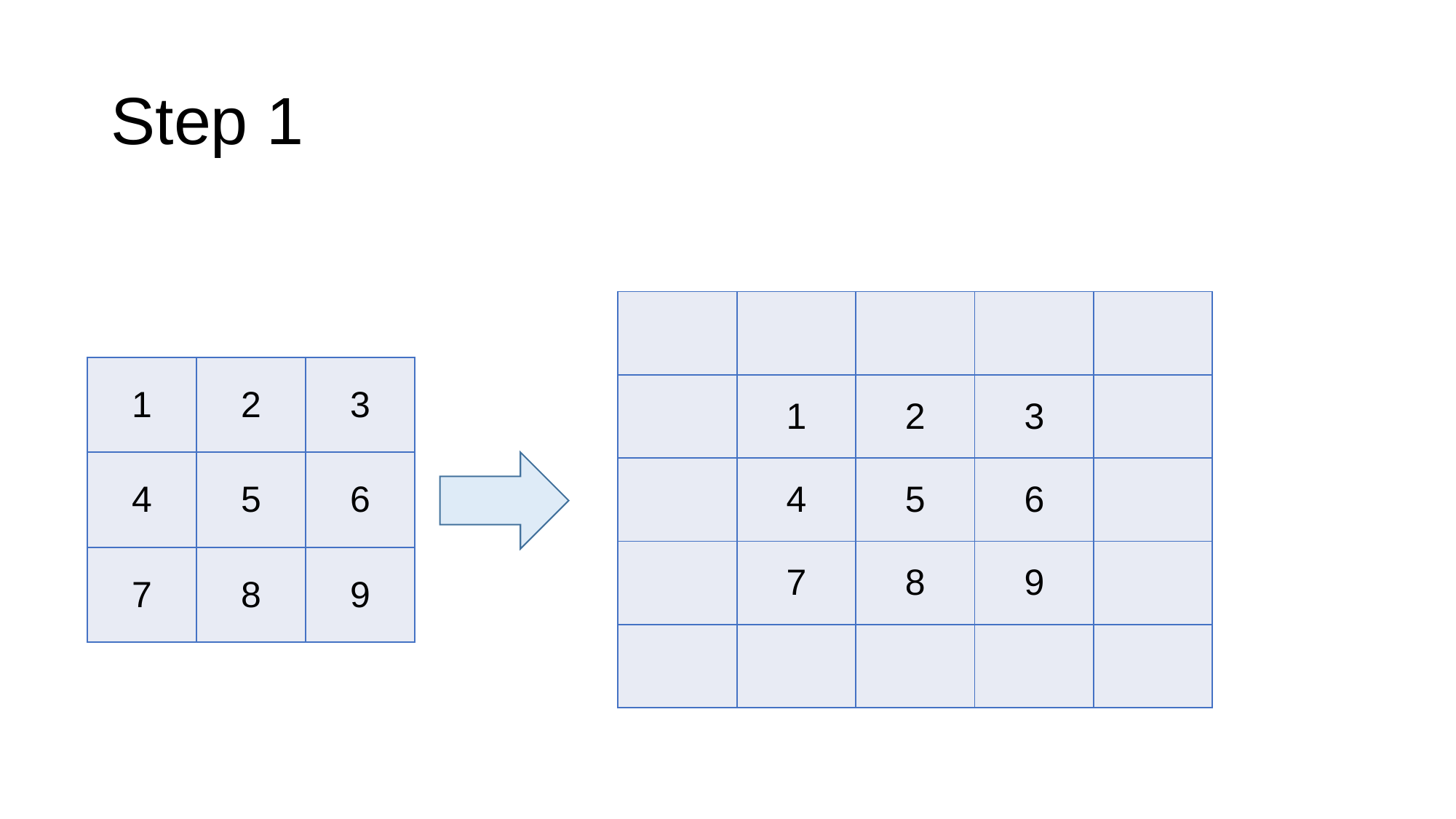

# Step 1
|  |  |  |  |  |
| --- | --- | --- | --- | --- |
|  | 1 | 2 | 3 |  |
|  | 4 | 5 | 6 |  |
|  | 7 | 8 | 9 |  |
|  |  |  |  |  |
| 1 | 2 | 3 |
| --- | --- | --- |
| 4 | 5 | 6 |
| 7 | 8 | 9 |